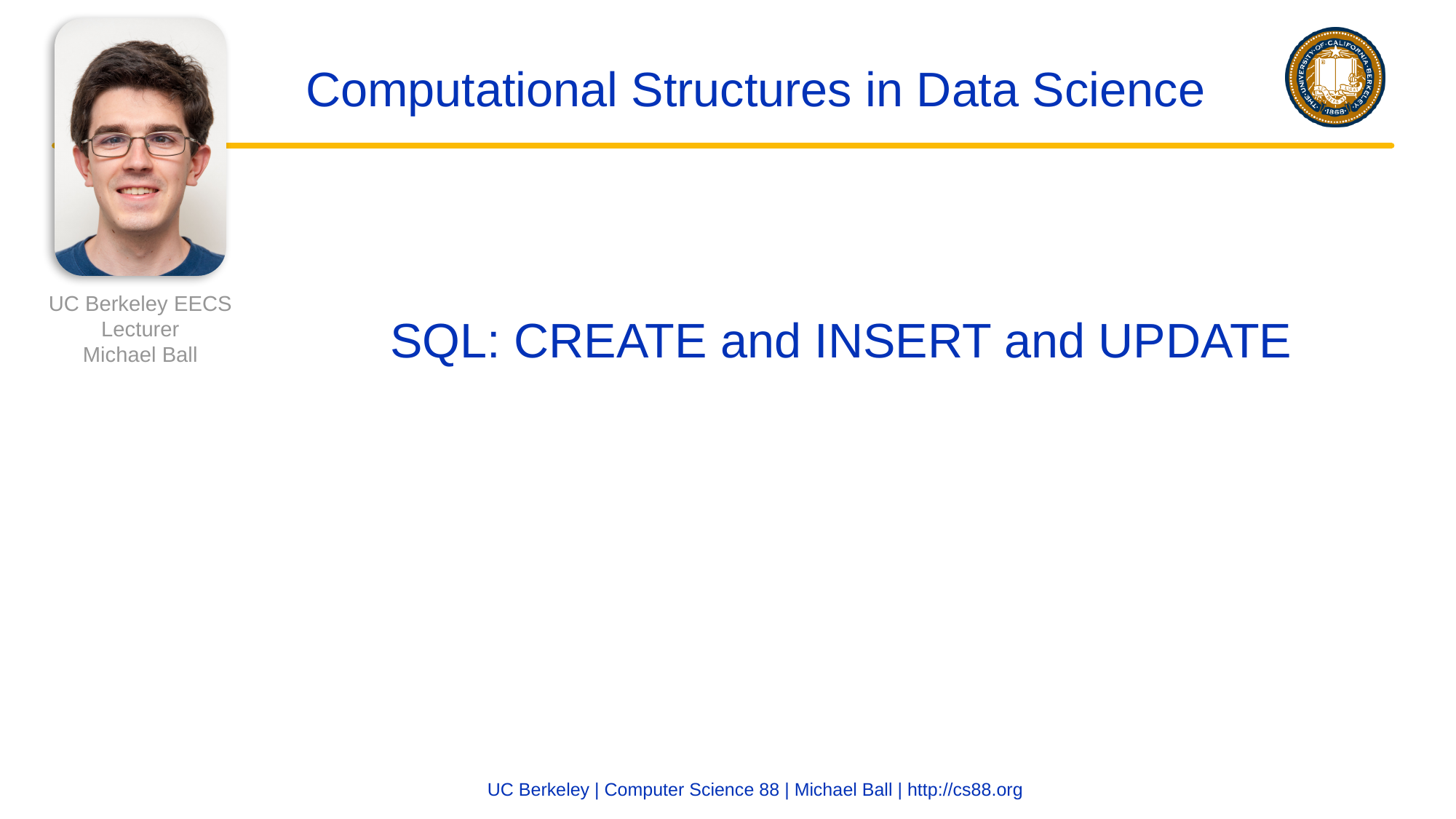

# SQL: CREATE and INSERT and UPDATE